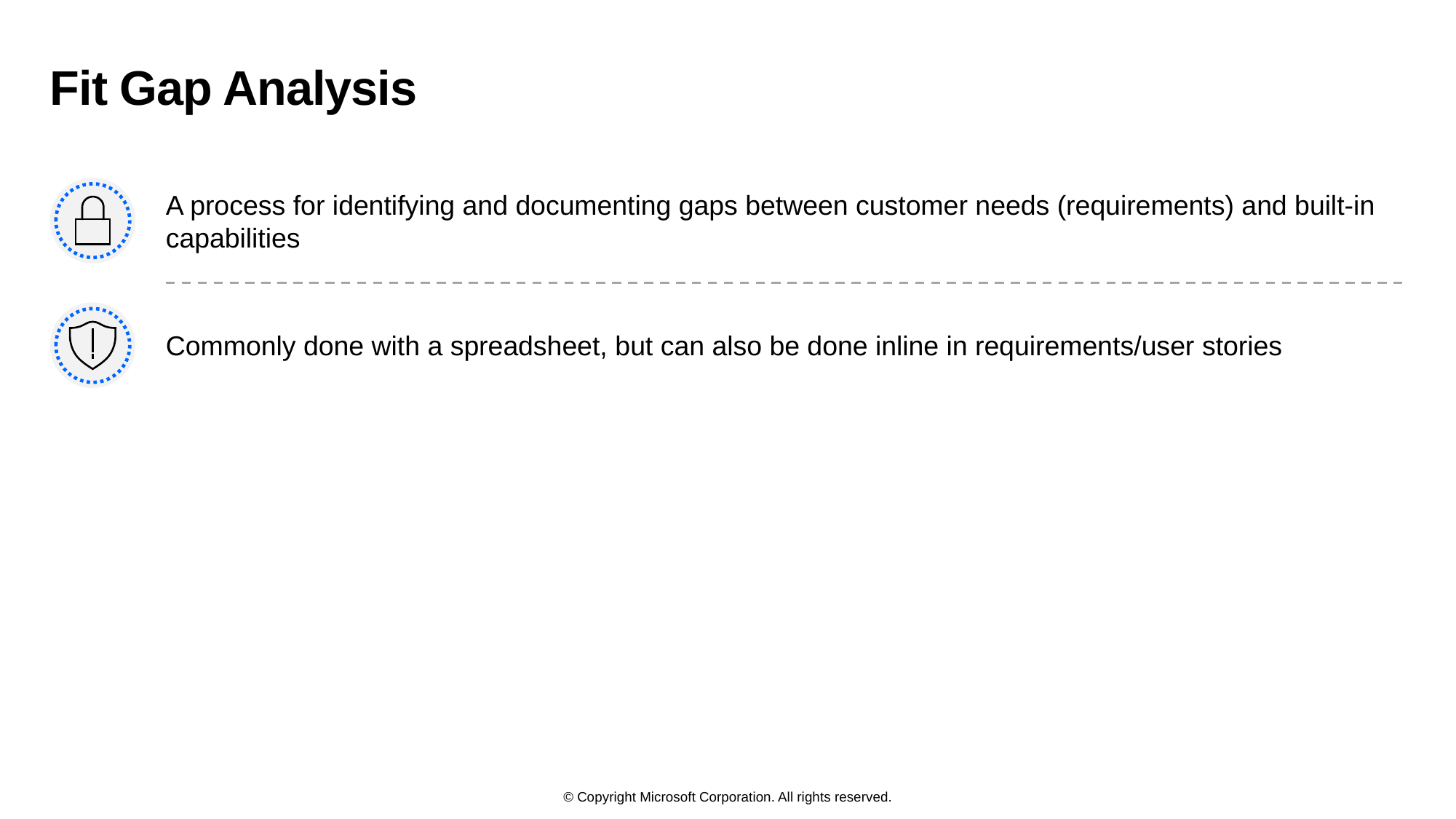

# Fit Gap Analysis
A process for identifying and documenting gaps between customer needs (requirements) and built-in capabilities

Commonly done with a spreadsheet, but can also be done inline in requirements/user stories